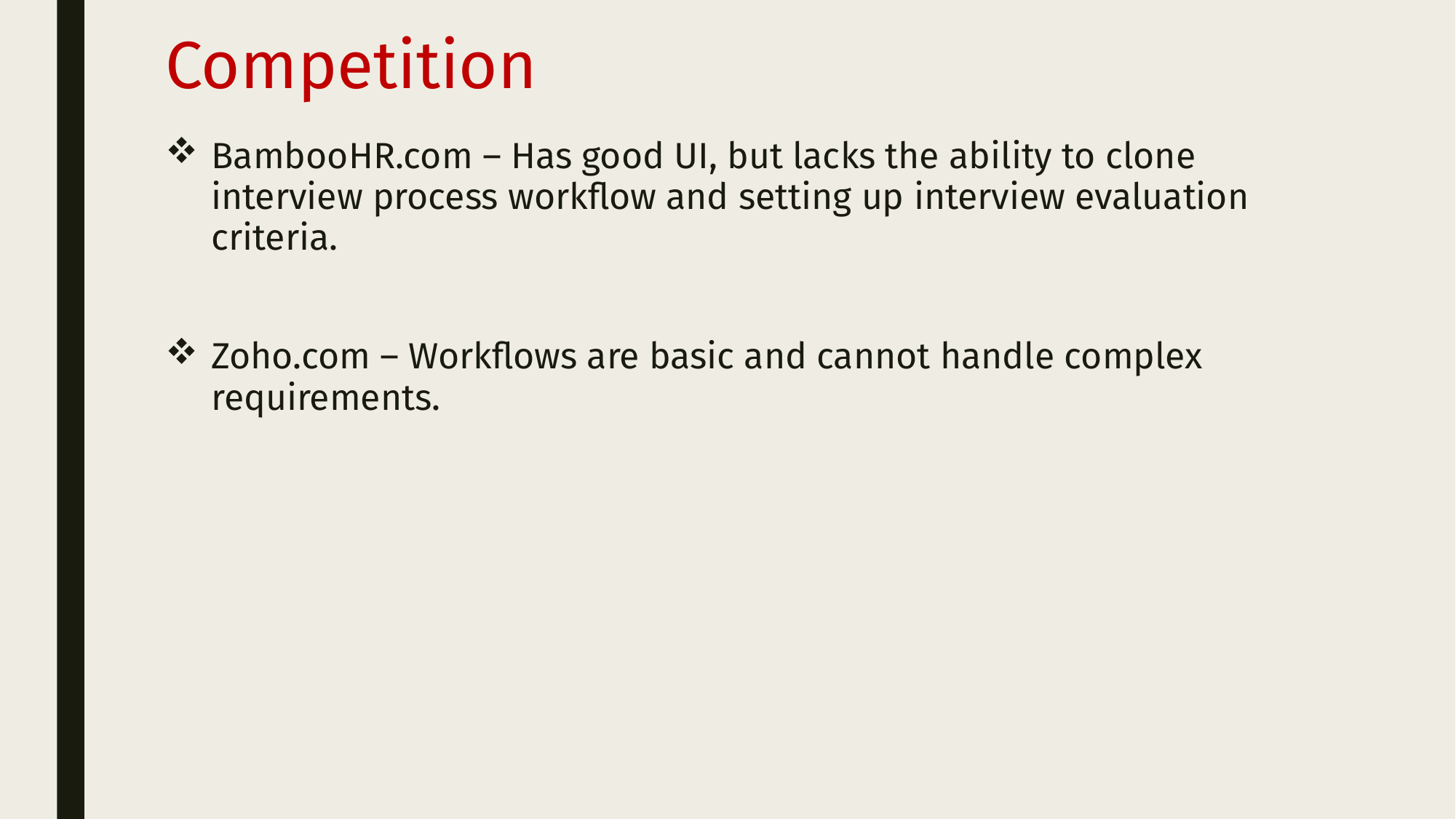

# Competition
BambooHR.com – Has good UI, but lacks the ability to clone interview process workflow and setting up interview evaluation criteria.

Zoho.com – Workflows are basic and cannot handle complex requirements.